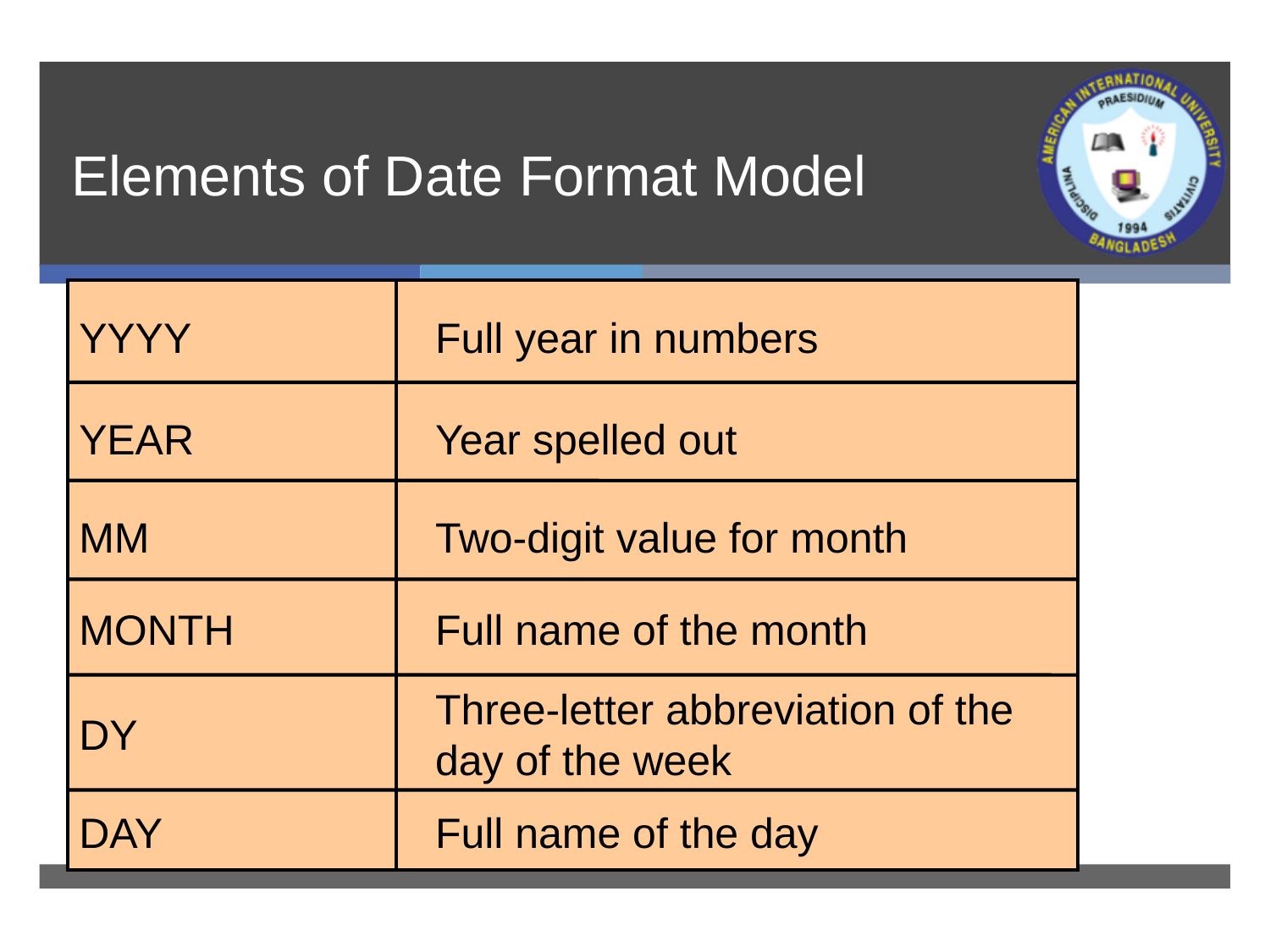

# Elements of Date Format Model

YYYY
Full year in numbers

YEAR
Year spelled out
MM
Two-digit value for month
MONTH
Full name of the month
Three-letter abbreviation of the day of the week
DY
DAY
Full name of the day